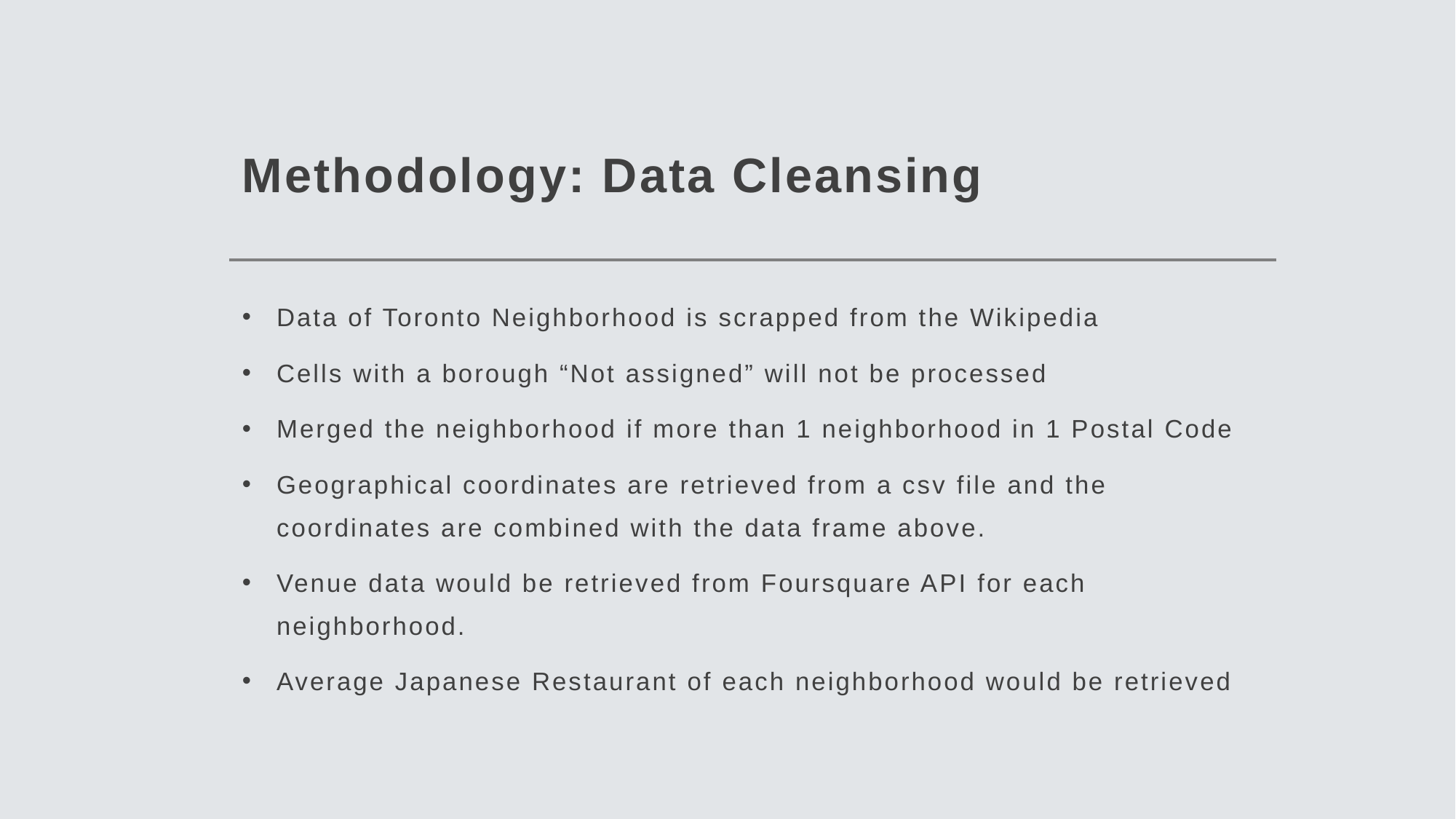

# Methodology: Data Cleansing
Data of Toronto Neighborhood is scrapped from the Wikipedia
Cells with a borough “Not assigned” will not be processed
Merged the neighborhood if more than 1 neighborhood in 1 Postal Code
Geographical coordinates are retrieved from a csv file and the coordinates are combined with the data frame above.
Venue data would be retrieved from Foursquare API for each neighborhood.
Average Japanese Restaurant of each neighborhood would be retrieved